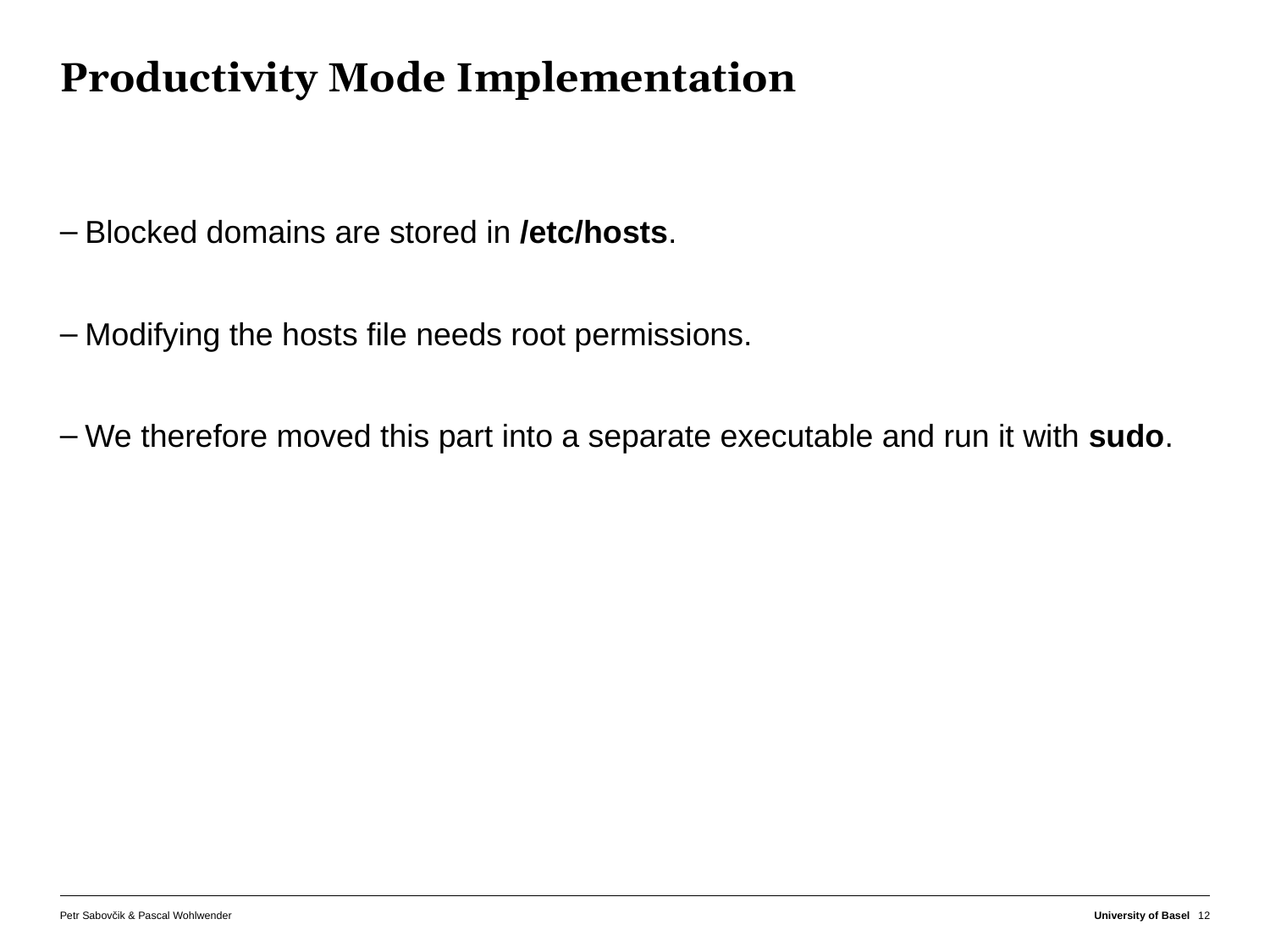

# Productivity Mode Implementation
Blocked domains are stored in /etc/hosts.

Modifying the hosts file needs root permissions.

We therefore moved this part into a separate executable and run it with sudo.

Petr Sabovčik & Pascal Wohlwender
University of Basel
12